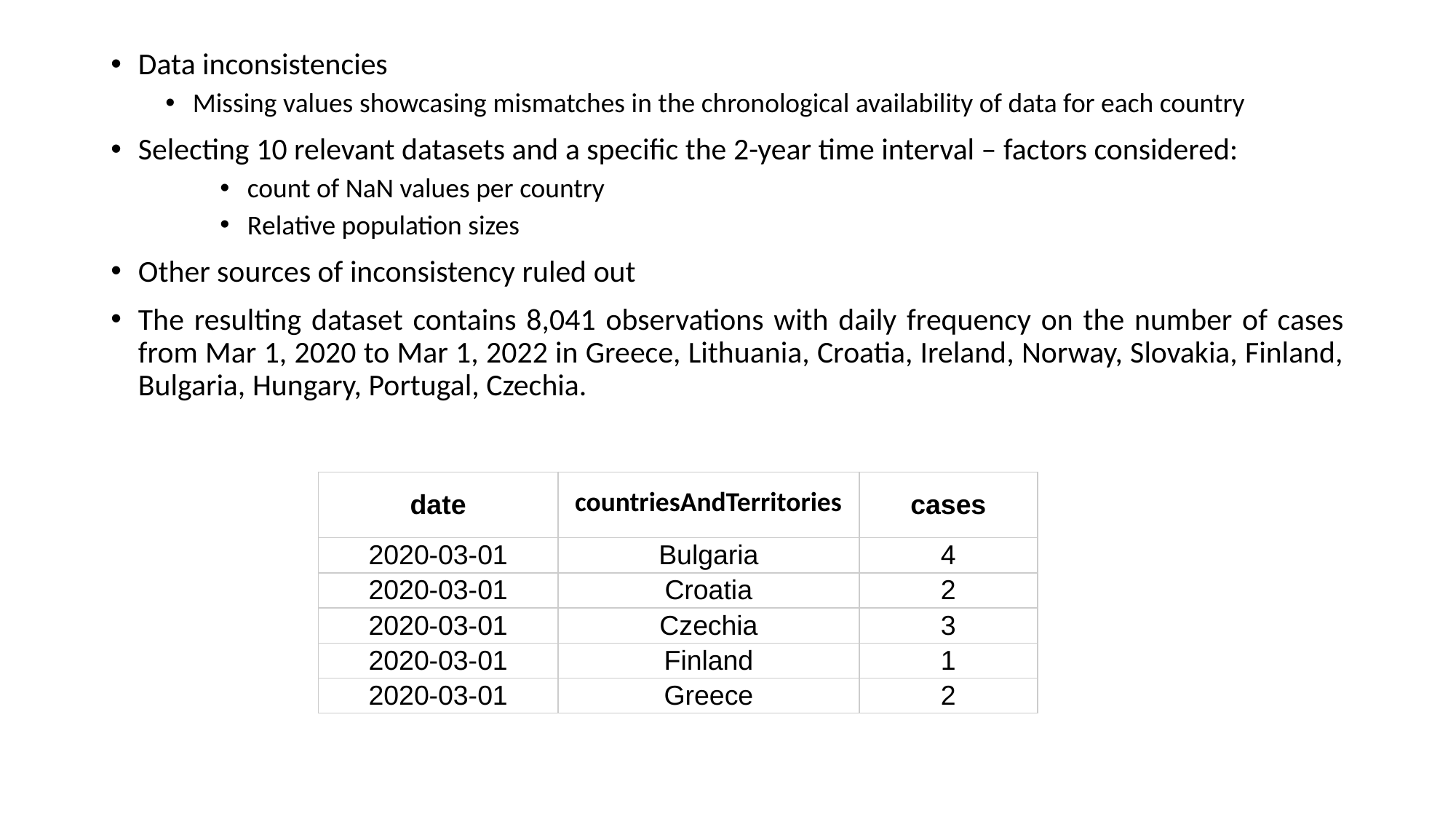

Data inconsistencies
Missing values showcasing mismatches in the chronological availability of data for each country
Selecting 10 relevant datasets and a specific the 2-year time interval – factors considered:
count of NaN values per country
Relative population sizes
Other sources of inconsistency ruled out
The resulting dataset contains 8,041 observations with daily frequency on the number of cases from Mar 1, 2020 to Mar 1, 2022 in Greece, Lithuania, Croatia, Ireland, Norway, Slovakia, Finland, Bulgaria, Hungary, Portugal, Czechia.
| date | countriesAndTerritories | cases |
| --- | --- | --- |
| 2020-03-01 | Bulgaria | 4 |
| 2020-03-01 | Croatia | 2 |
| 2020-03-01 | Czechia | 3 |
| 2020-03-01 | Finland | 1 |
| 2020-03-01 | Greece | 2 |